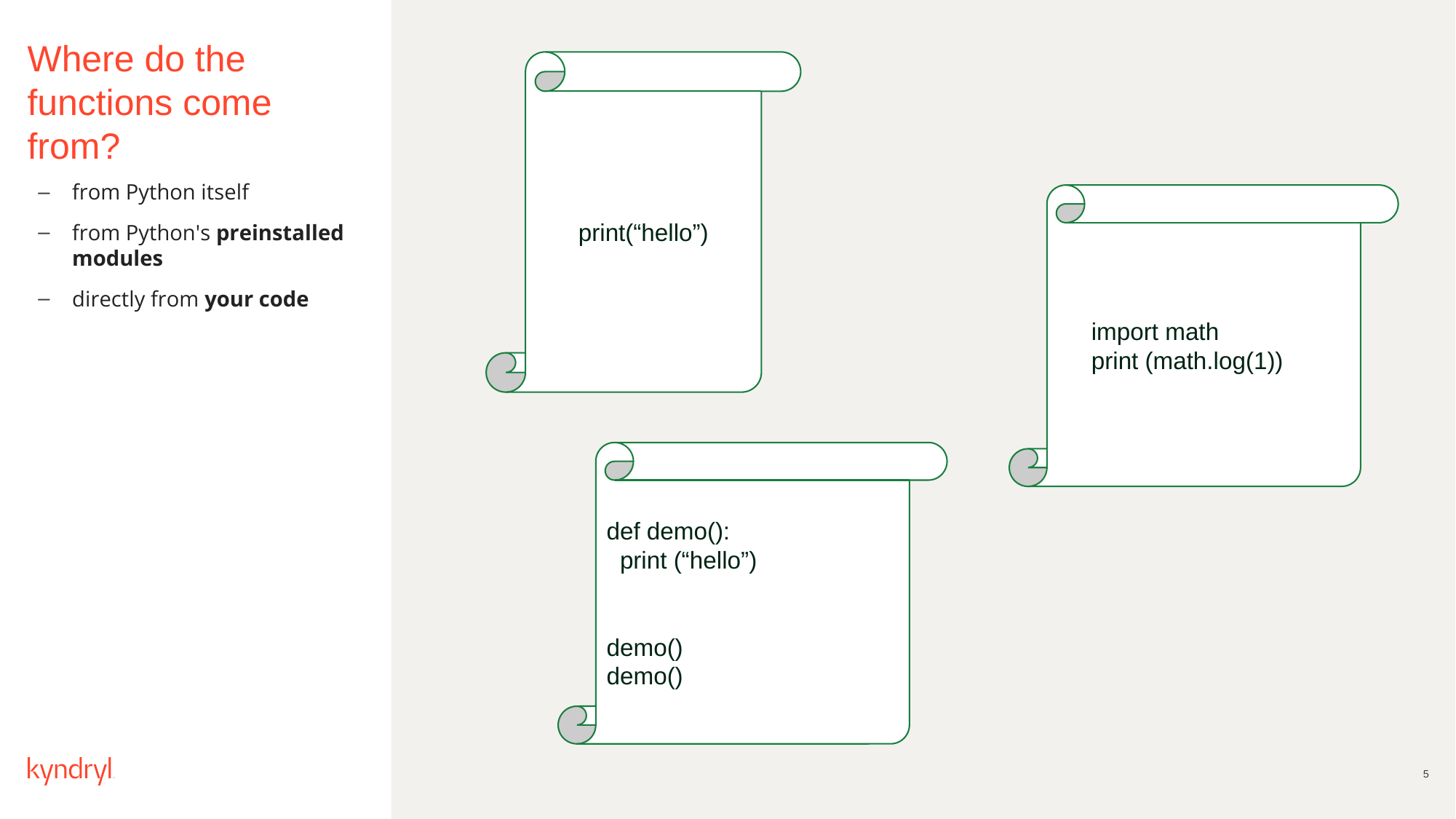

# Where do the functions come from?
print(“hello”)
from Python itself
from Python's preinstalled modules
directly from your code
     import math
     print (math.log(1))
def demo():
  print (“hello”)

demo()
demo()
5